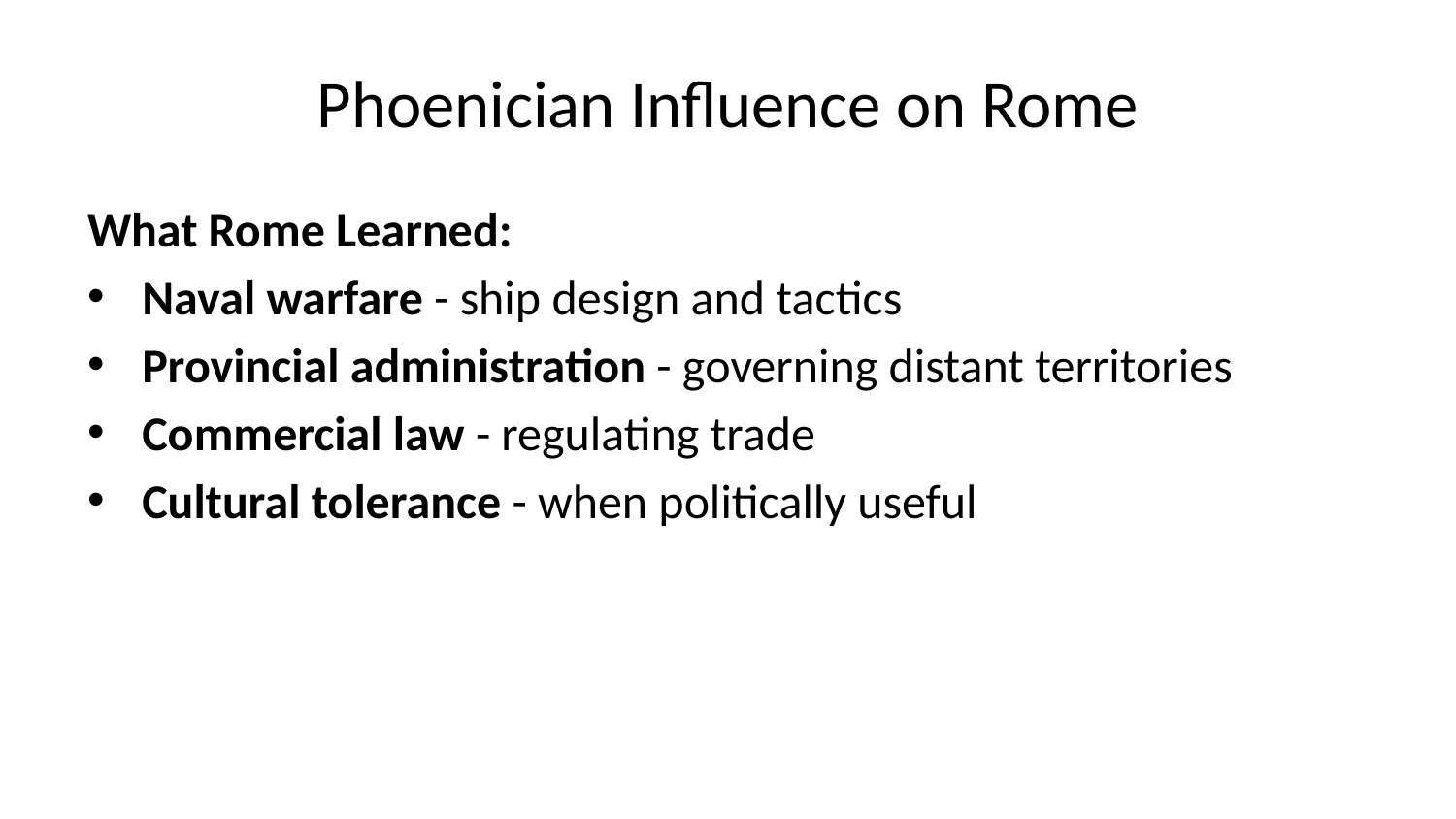

# Phoenician Influence on Rome
What Rome Learned:
Naval warfare - ship design and tactics
Provincial administration - governing distant territories
Commercial law - regulating trade
Cultural tolerance - when politically useful